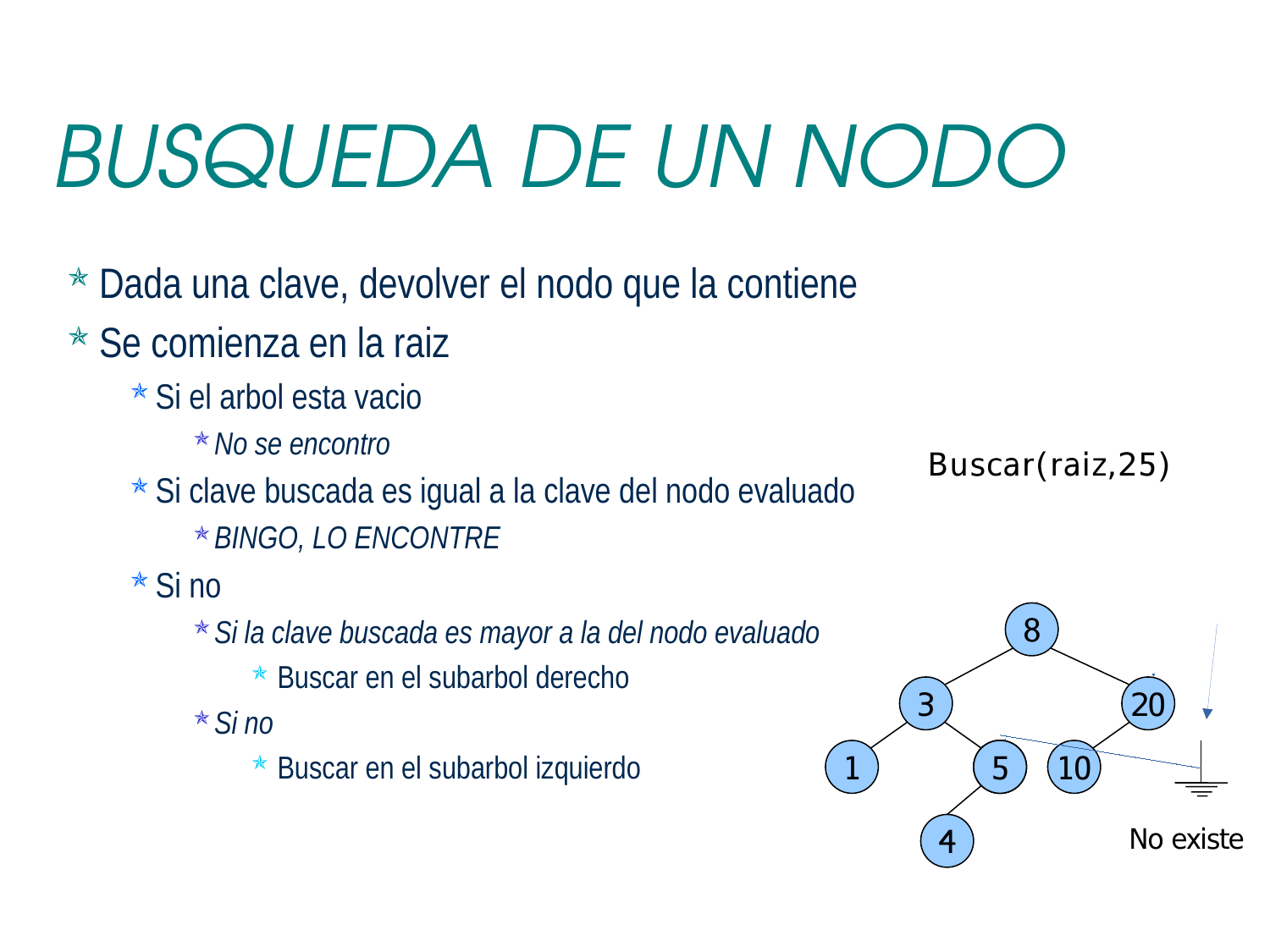

BUSQUEDA DE UN NODO
Dada una clave, devolver el nodo que la contiene
Se comienza en la raiz
Si el arbol esta vacio
No se encontro
Si clave buscada es igual a la clave del nodo evaluado
BINGO, LO ENCONTRE
Si no
Si la clave buscada es mayor a la del nodo evaluado
Buscar en el subarbol derecho
Si no
Buscar en el subarbol izquierdo
Buscar(raiz,25)
Buscar(raiz,5)

8

3

20

1

5

10

4

5

5

No existe